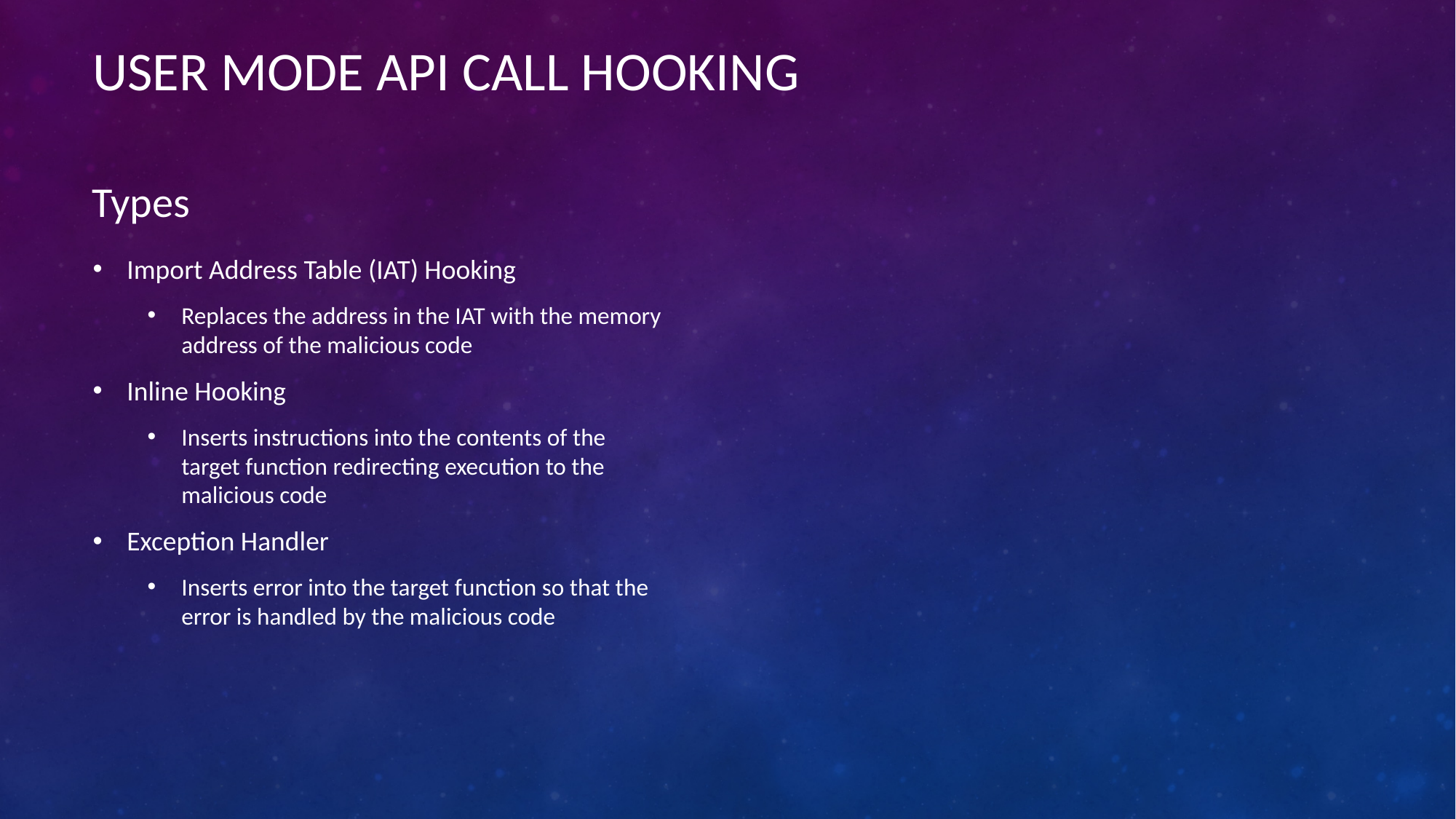

# user Mode API Call Hooking
Types

Import Address Table (IAT) Hooking
Replaces the address in the IAT with the memory address of the malicious code
Inline Hooking
Inserts instructions into the contents of the target function redirecting execution to the malicious code
Exception Handler
Inserts error into the target function so that the error is handled by the malicious code